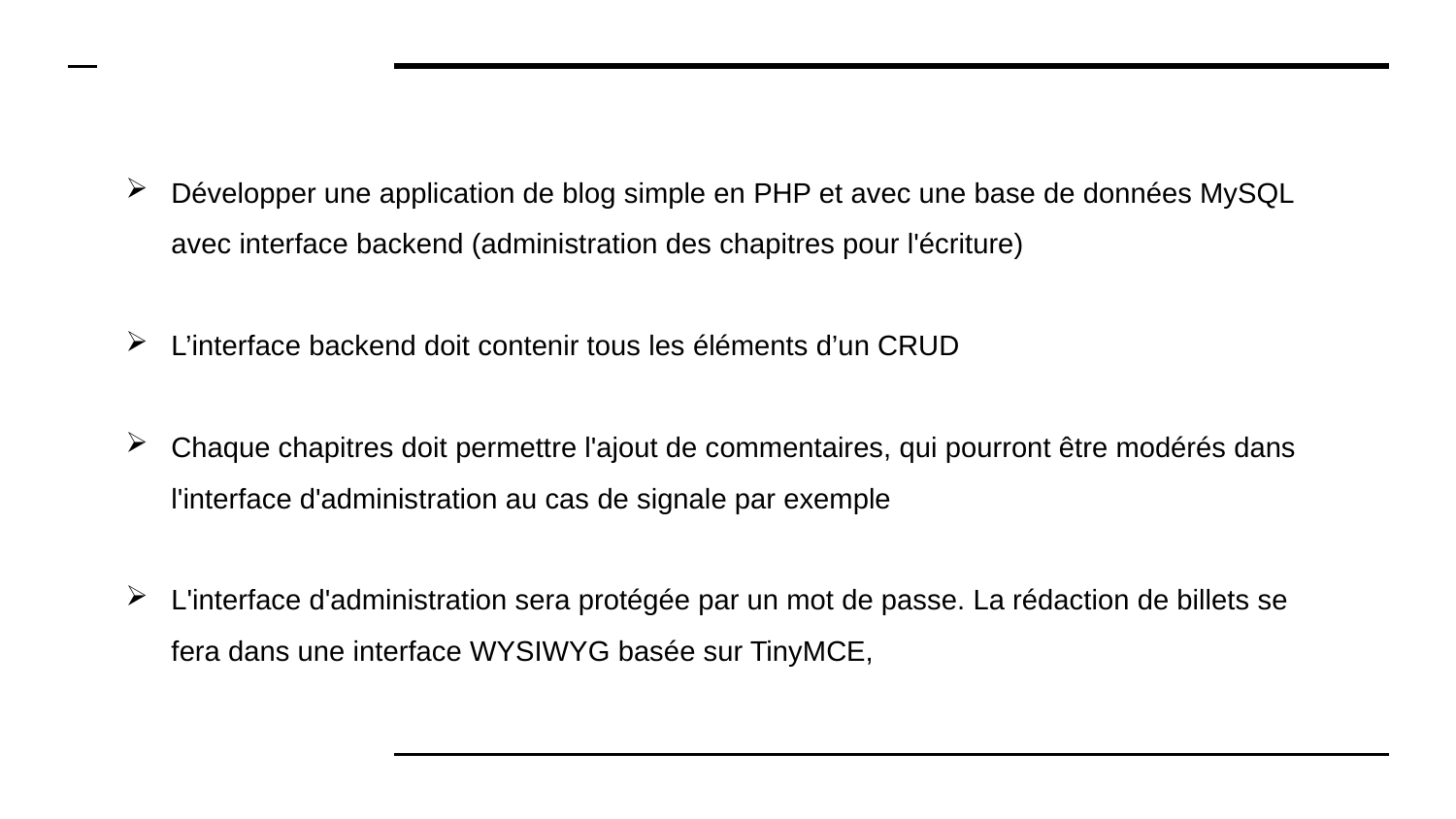

Développer une application de blog simple en PHP et avec une base de données MySQL avec interface backend (administration des chapitres pour l'écriture)

L’interface backend doit contenir tous les éléments d’un CRUD

Chaque chapitres doit permettre l'ajout de commentaires, qui pourront être modérés dans l'interface d'administration au cas de signale par exemple

L'interface d'administration sera protégée par un mot de passe. La rédaction de billets se fera dans une interface WYSIWYG basée sur TinyMCE,